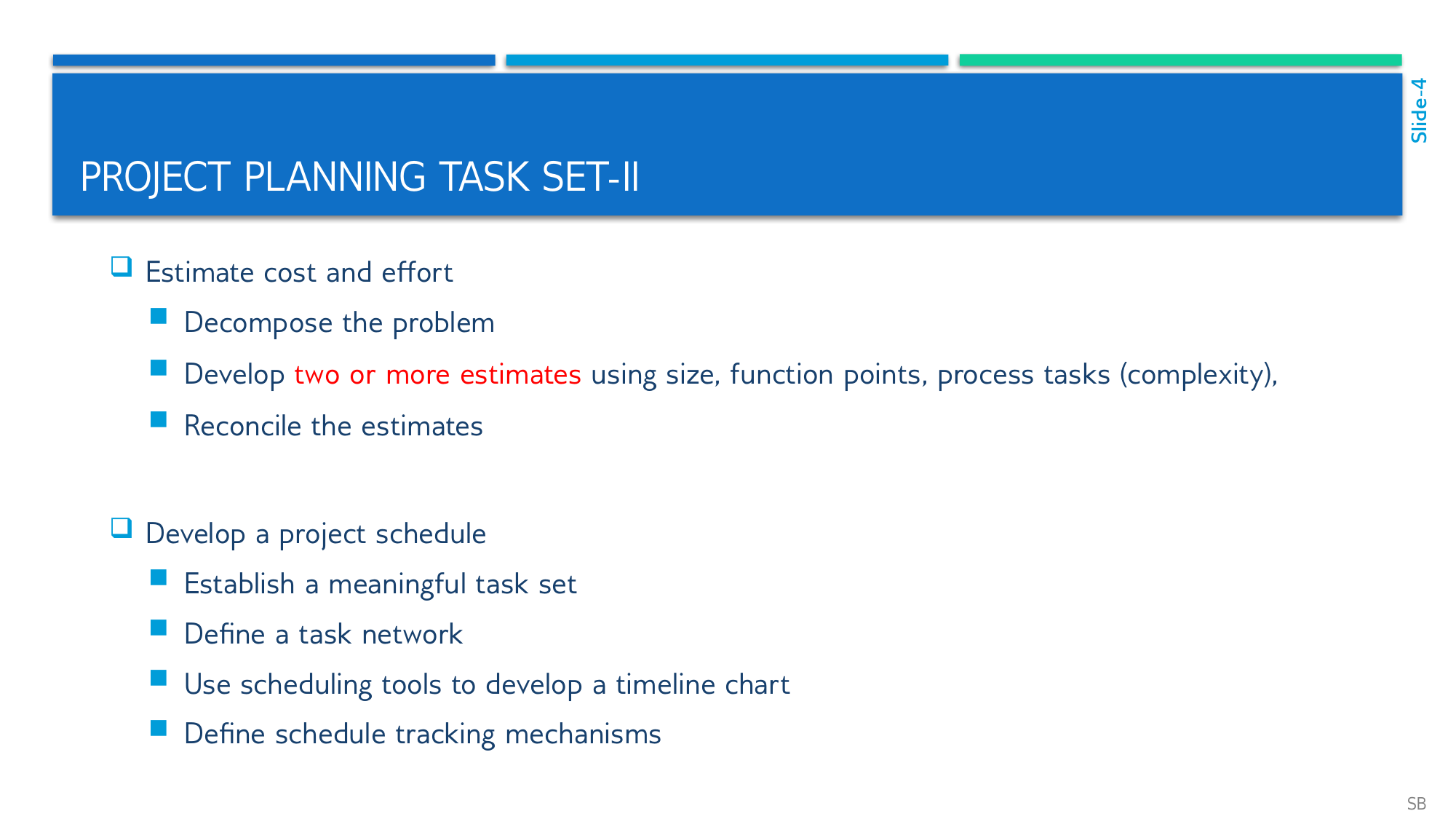

Slide-4
# project planning task set-ii
Estimate cost and effort
Decompose the problem
Develop two or more estimates using size, function points, process tasks (complexity),
Reconcile the estimates

Develop a project schedule
Establish a meaningful task set
Define a task network
Use scheduling tools to develop a timeline chart
Define schedule tracking mechanisms
SB